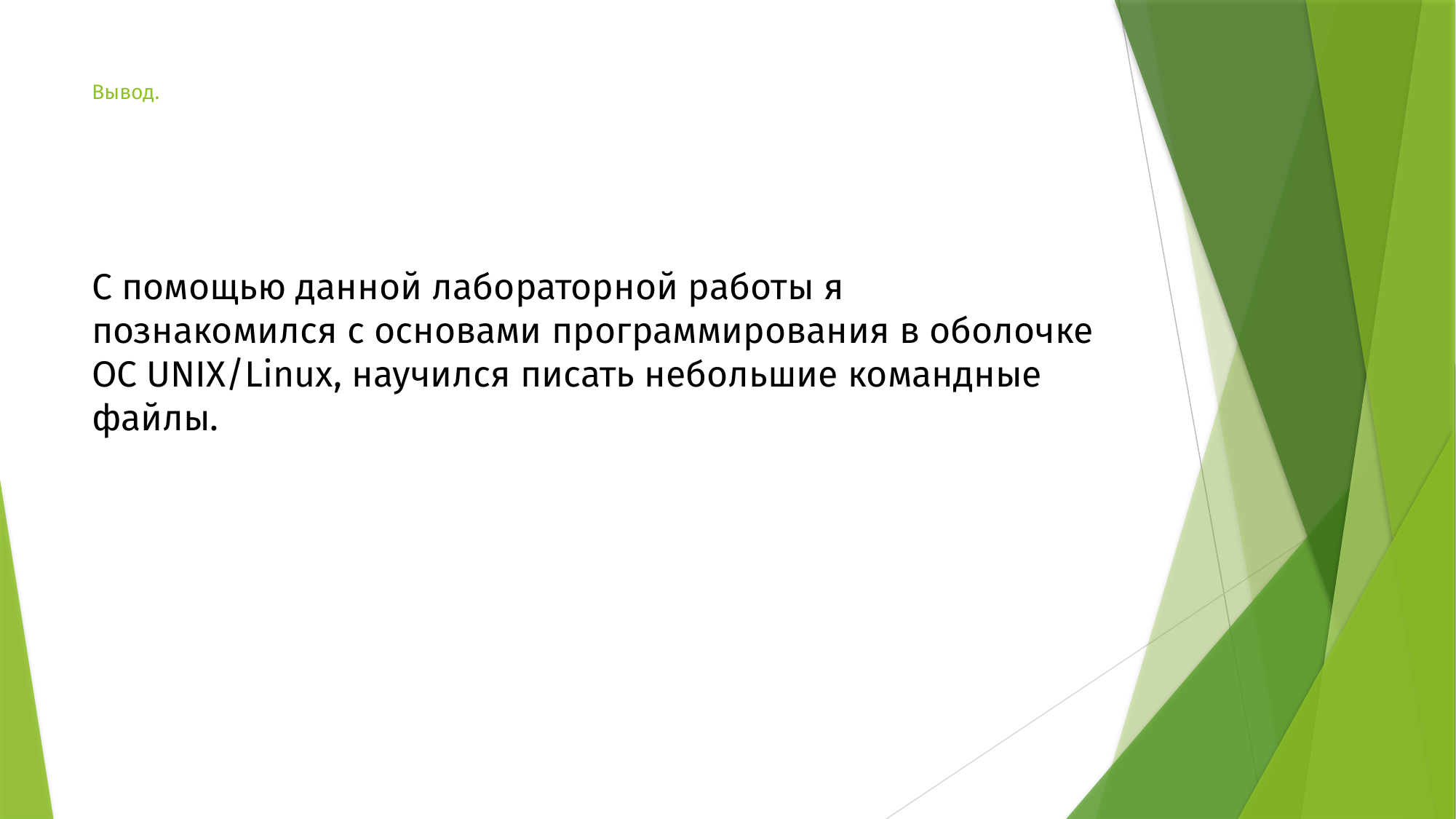

# Вывод.
С помощью данной лабораторной работы я познакомился с основами программирования в оболочке ОС UNIX/Linux, научился писать небольшие командные файлы.